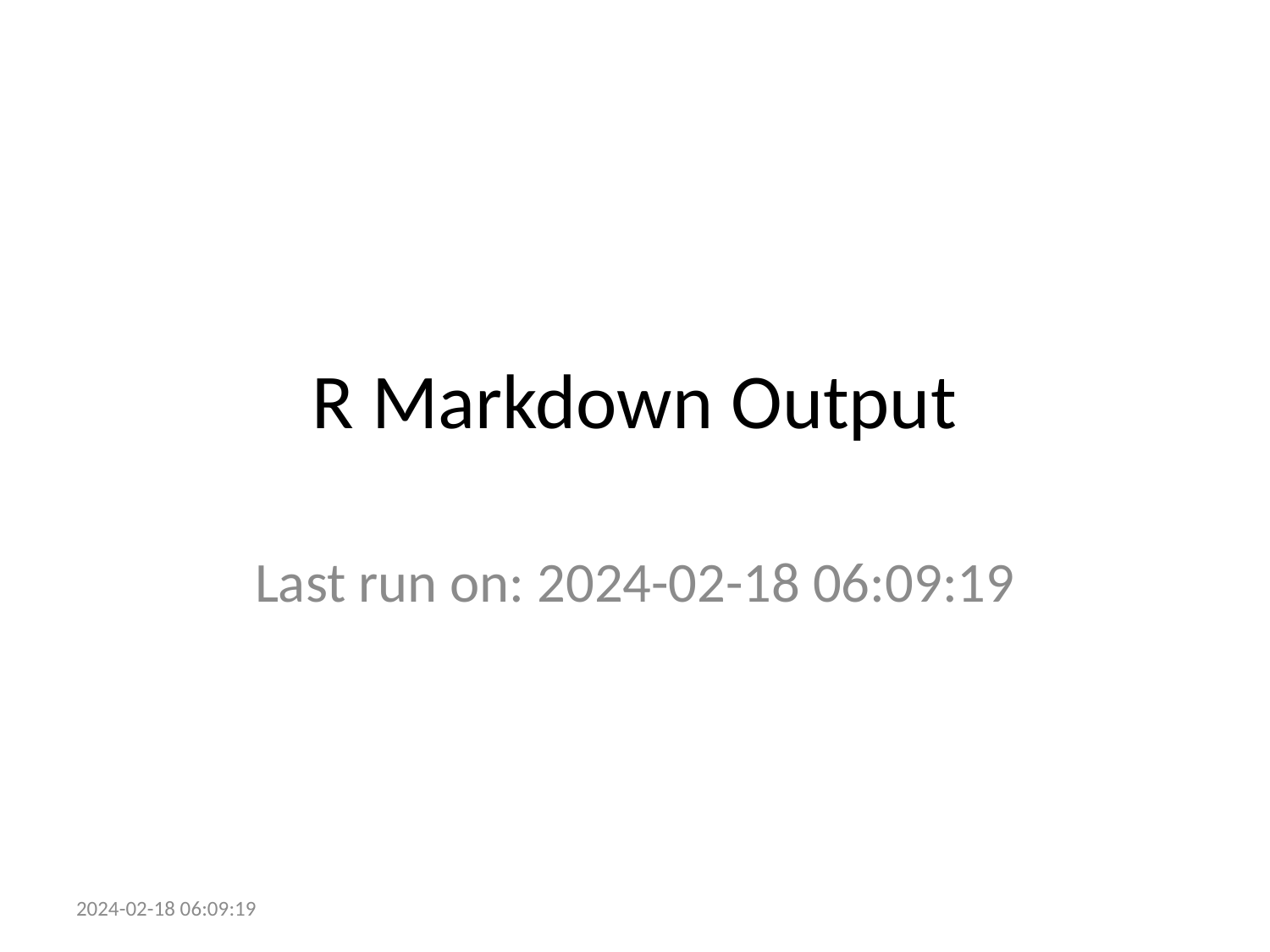

# R Markdown Output
Last run on: 2024-02-18 06:09:19
2024-02-18 06:09:19